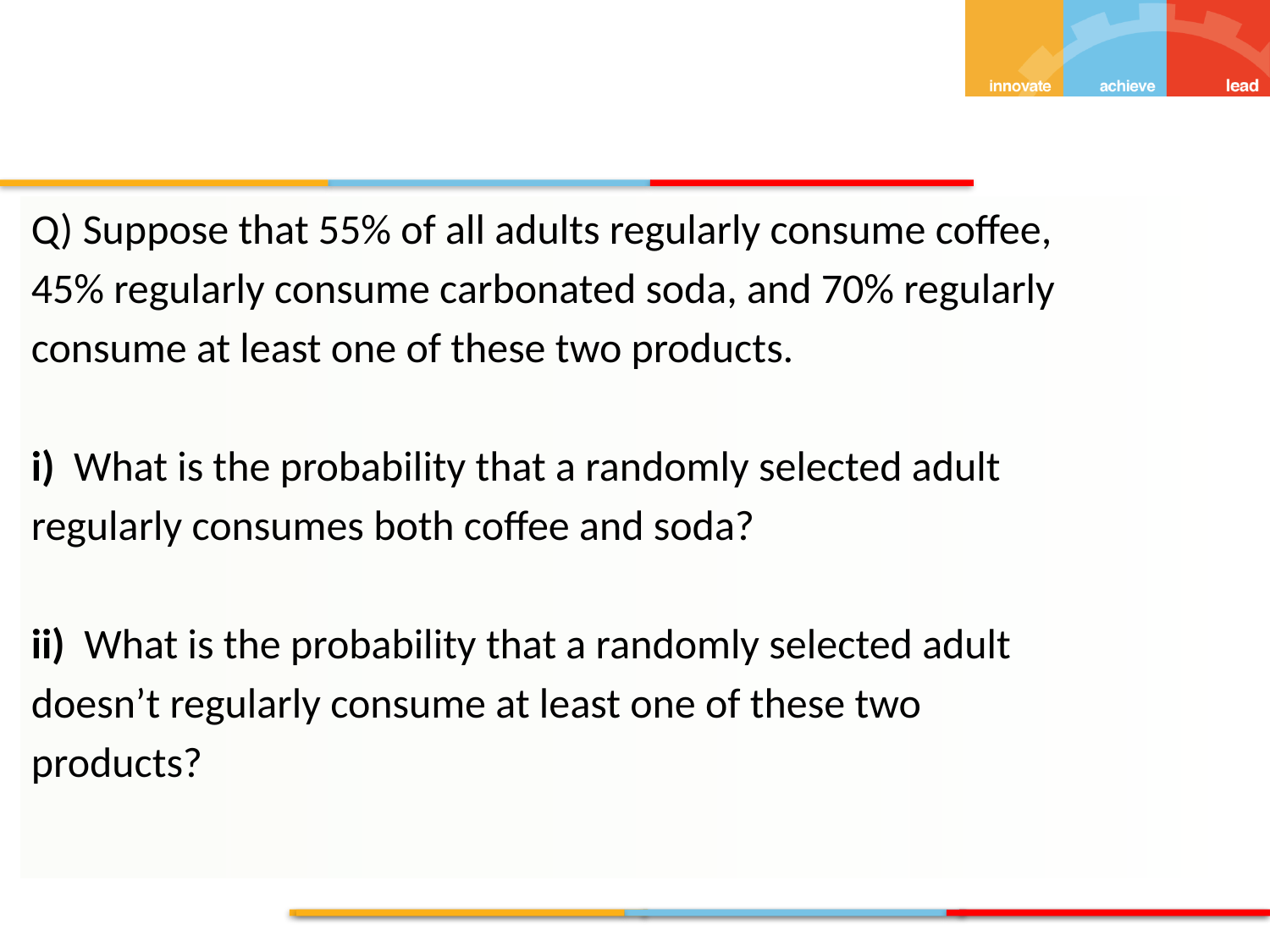

Q) Suppose that 55% of all adults regularly consume coffee,
45% regularly consume carbonated soda, and 70% regularly
consume at least one of these two products.

i)  What is the probability that a randomly selected adult
regularly consumes both coffee and soda?

ii)  What is the probability that a randomly selected adult
doesn’t regularly consume at least one of these two
products?